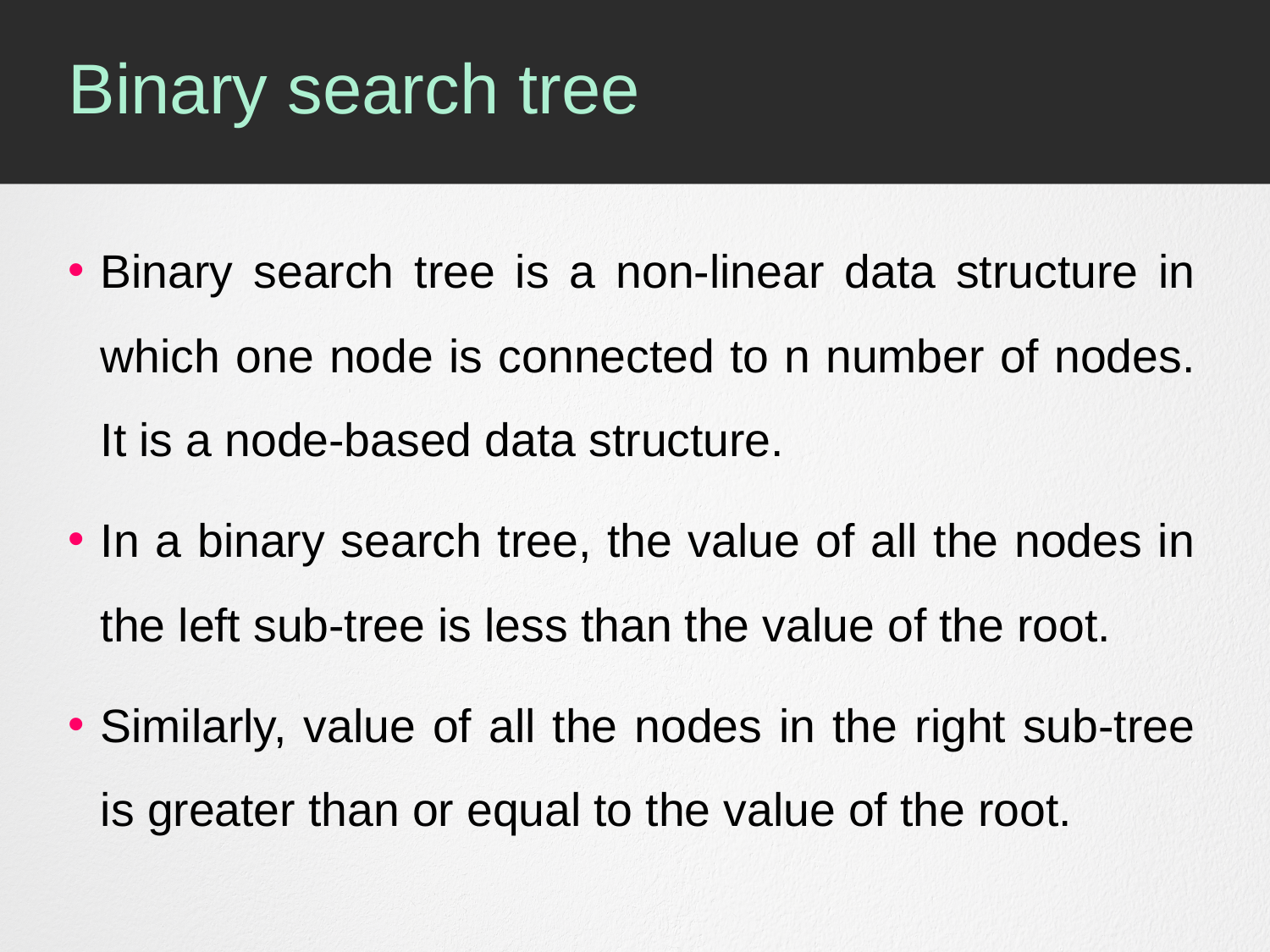

# Binary search tree
Binary search tree is a non-linear data structure in which one node is connected to n number of nodes. It is a node-based data structure.
In a binary search tree, the value of all the nodes in the left sub-tree is less than the value of the root.
Similarly, value of all the nodes in the right sub-tree is greater than or equal to the value of the root.